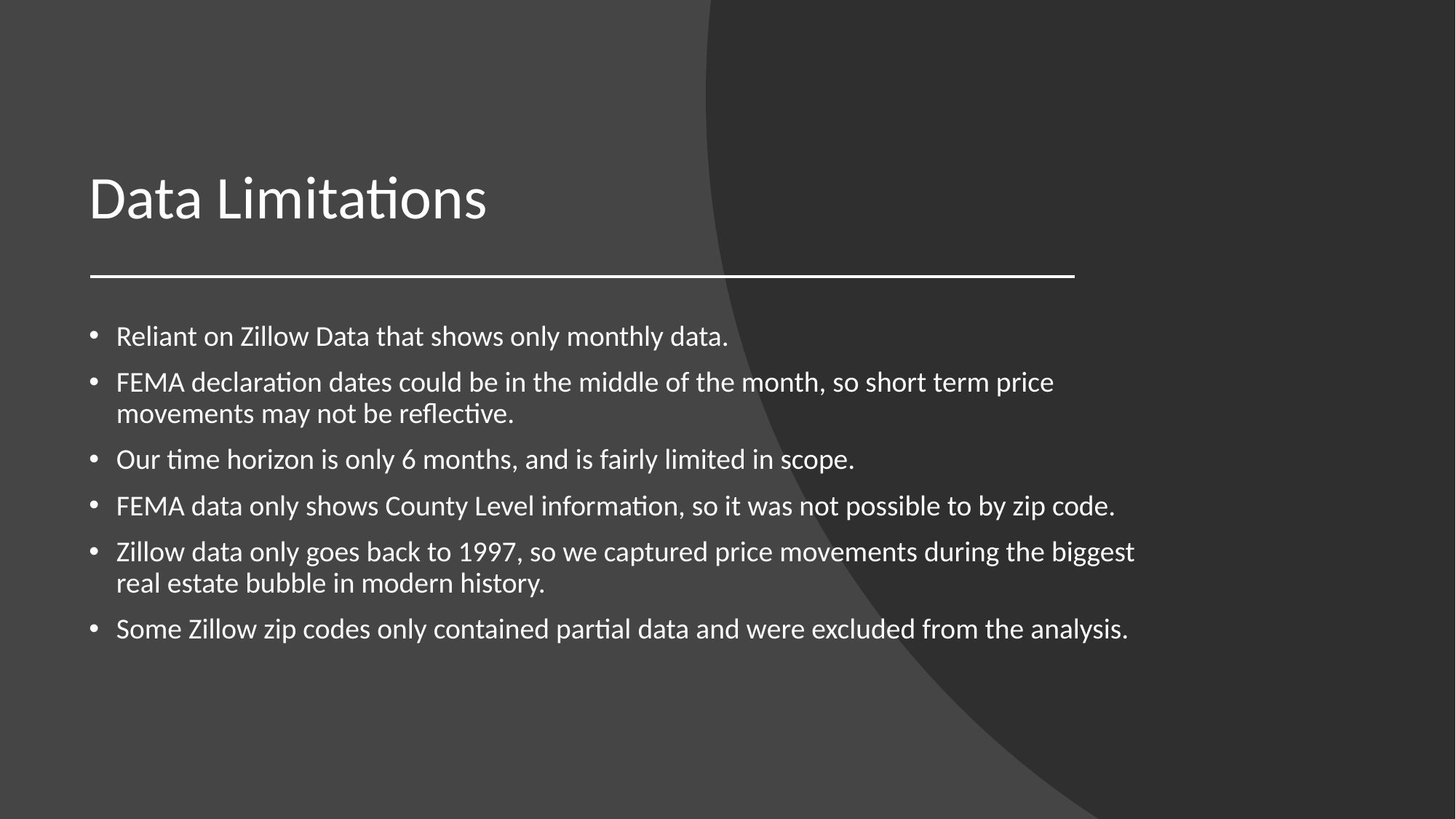

# Data Limitations
Reliant on Zillow Data that shows only monthly data.
FEMA declaration dates could be in the middle of the month, so short term price movements may not be reflective.
Our time horizon is only 6 months, and is fairly limited in scope.
FEMA data only shows County Level information, so it was not possible to by zip code.
Zillow data only goes back to 1997, so we captured price movements during the biggest real estate bubble in modern history.
Some Zillow zip codes only contained partial data and were excluded from the analysis.